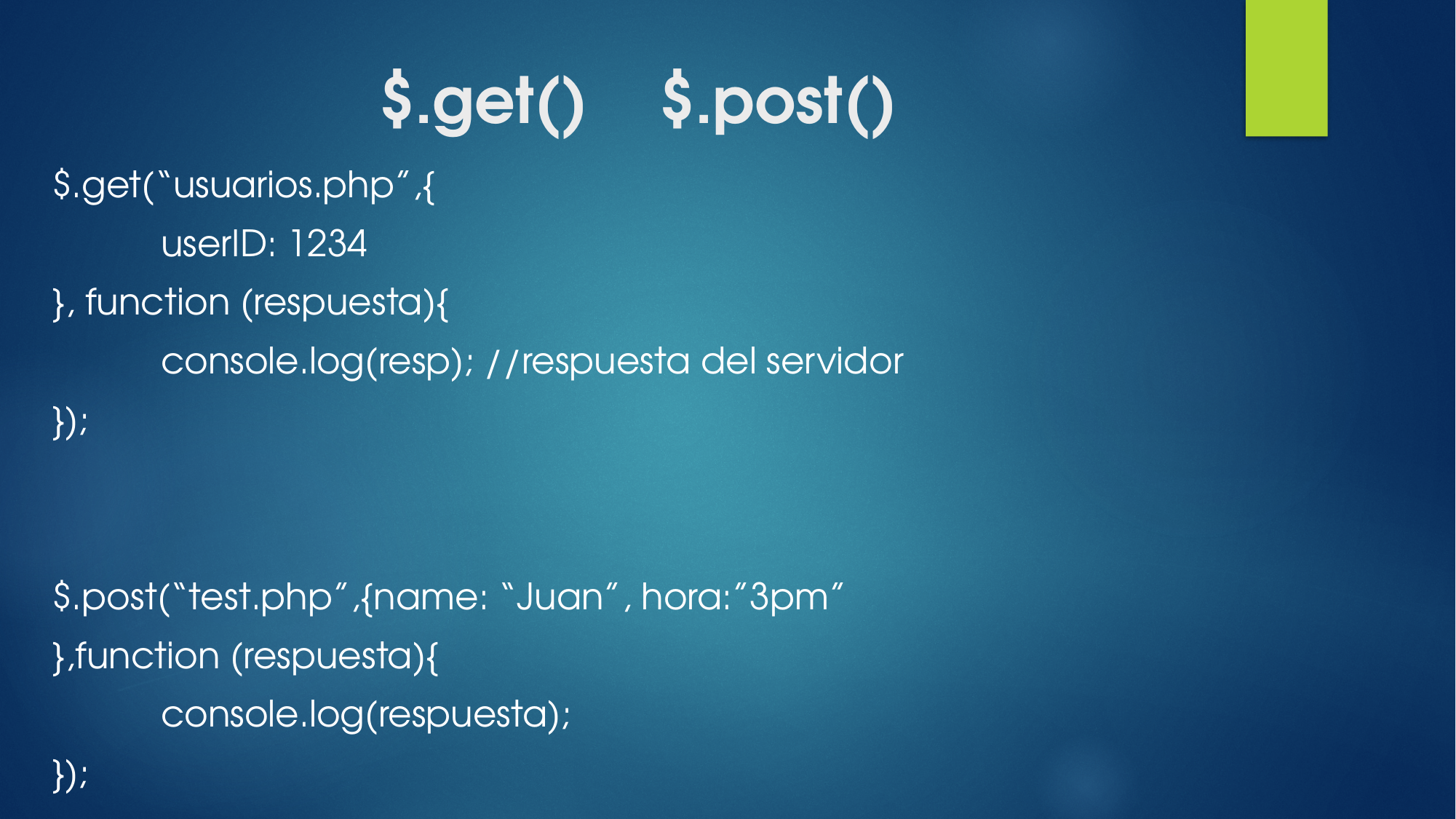

# $.get()    $.post()
$.get(“usuarios.php”,{
	userID: 1234
}, function (respuesta){
	console.log(resp); //respuesta del servidor
});

$.post(“test.php”,{name: “Juan”, hora:”3pm”
},function (respuesta){
	console.log(respuesta);
});